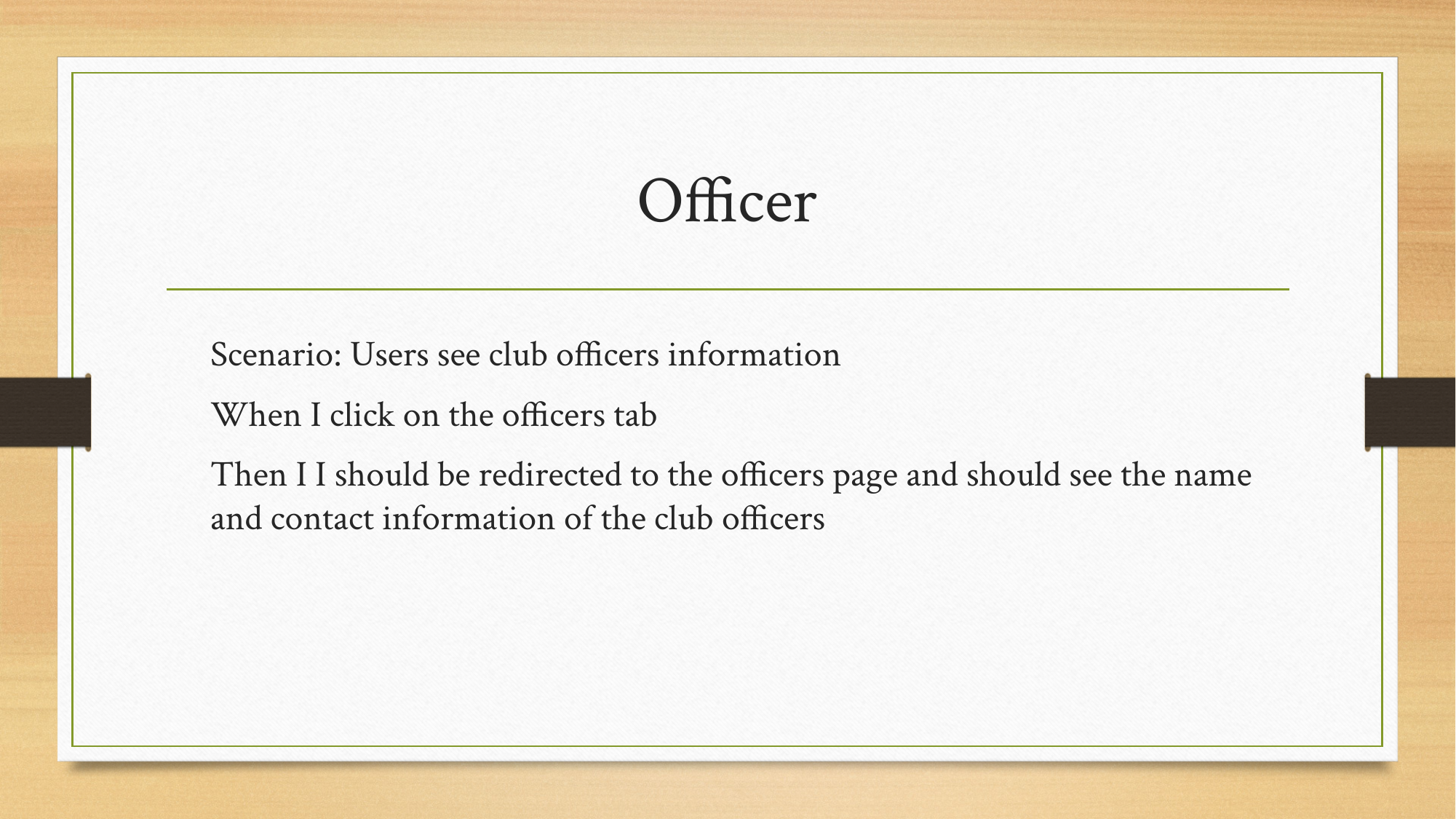

# Officer
Scenario: Users see club officers information
When I click on the officers tab
Then I I should be redirected to the officers page and should see the name and contact information of the club officers